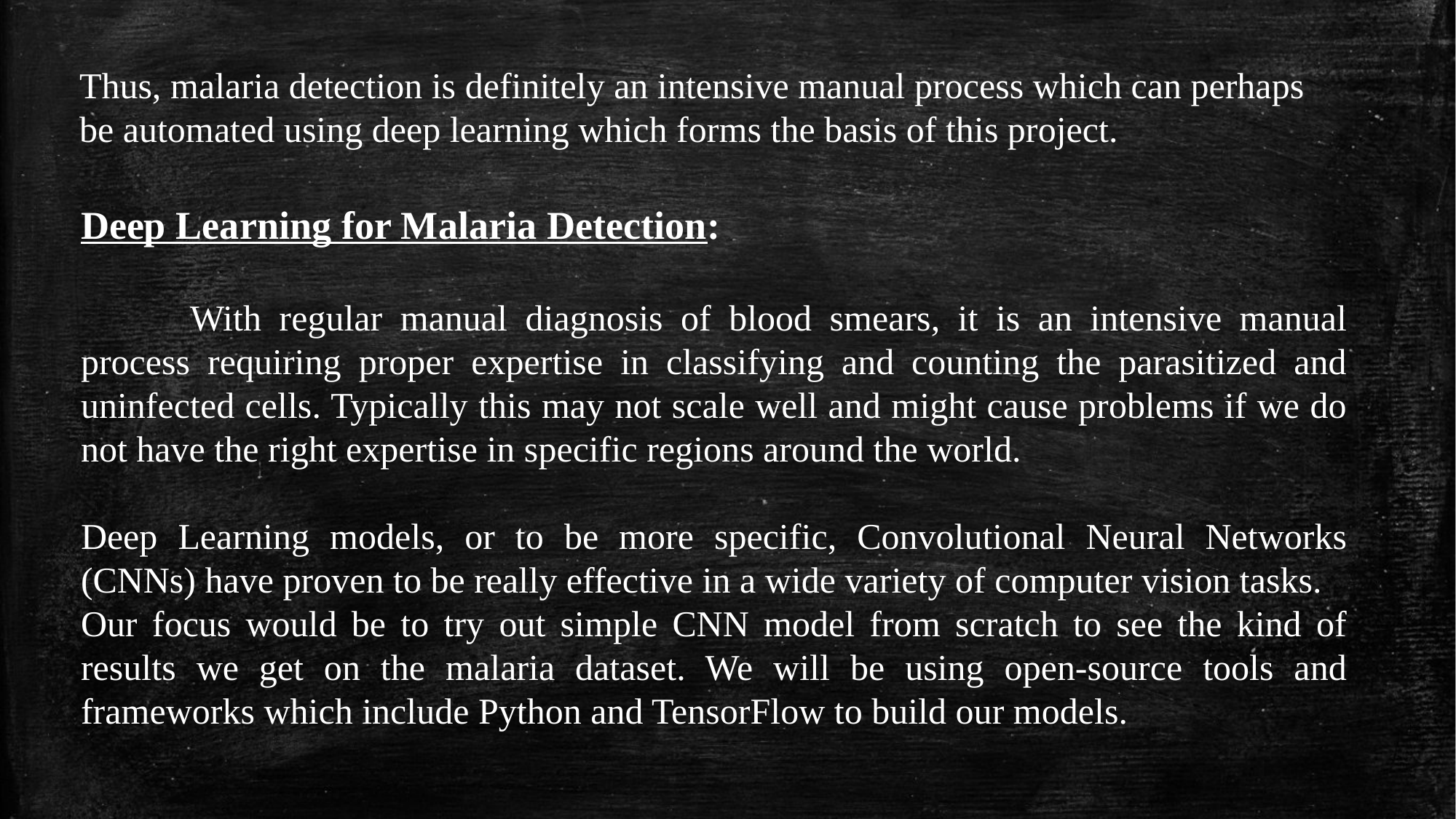

Thus, malaria detection is definitely an intensive manual process which can perhaps be automated using deep learning which forms the basis of this project.
Deep Learning for Malaria Detection:

	With regular manual diagnosis of blood smears, it is an intensive manual process requiring proper expertise in classifying and counting the parasitized and uninfected cells. Typically this may not scale well and might cause problems if we do not have the right expertise in specific regions around the world.

Deep Learning models, or to be more specific, Convolutional Neural Networks (CNNs) have proven to be really effective in a wide variety of computer vision tasks.
Our focus would be to try out simple CNN model from scratch to see the kind of results we get on the malaria dataset. We will be using open-source tools and frameworks which include Python and TensorFlow to build our models.